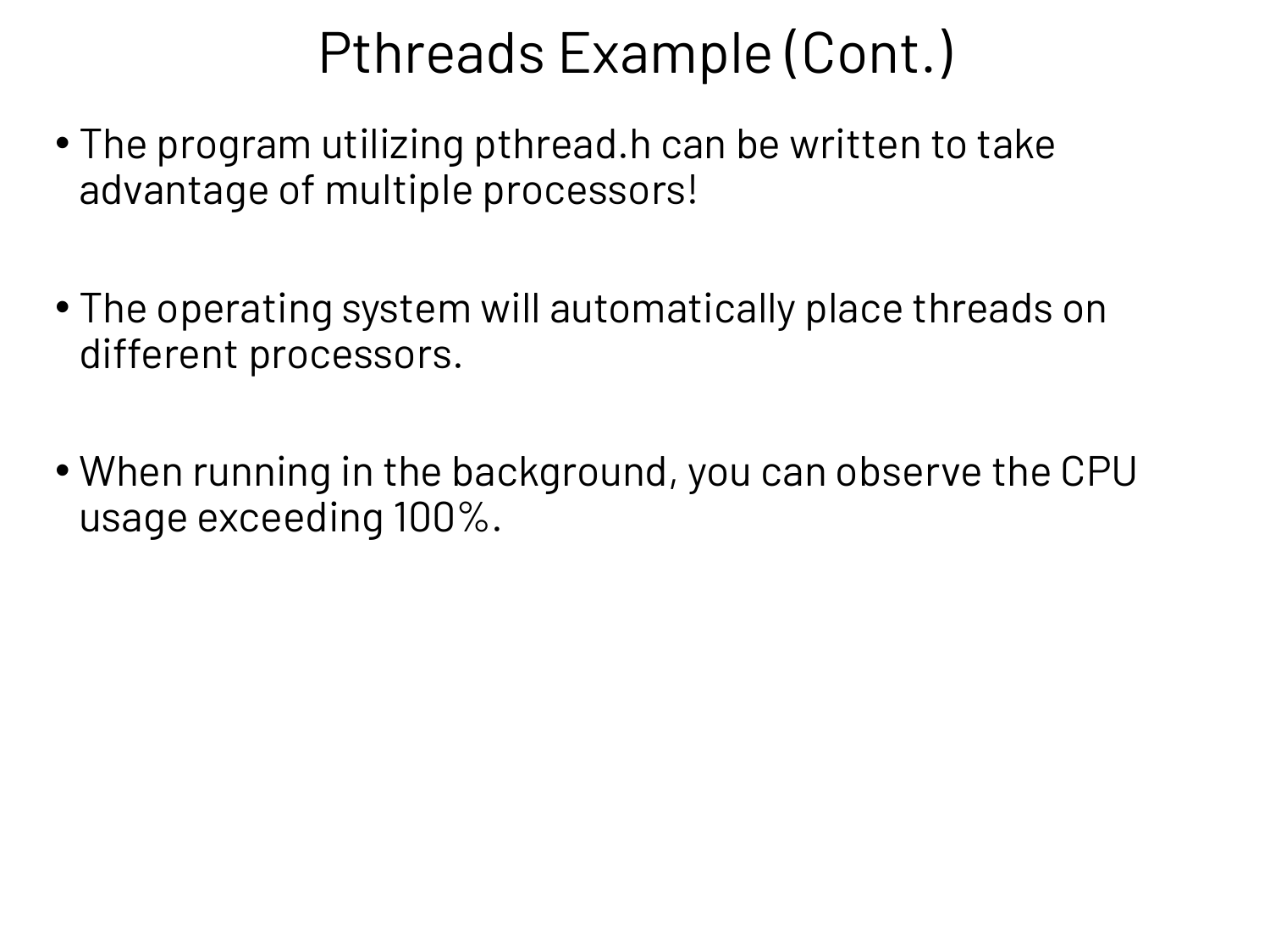

# Pthreads Example (Cont.)
The program utilizing pthread.h can be written to take advantage of multiple processors!

The operating system will automatically place threads on different processors.

When running in the background, you can observe the CPU usage exceeding 100%.